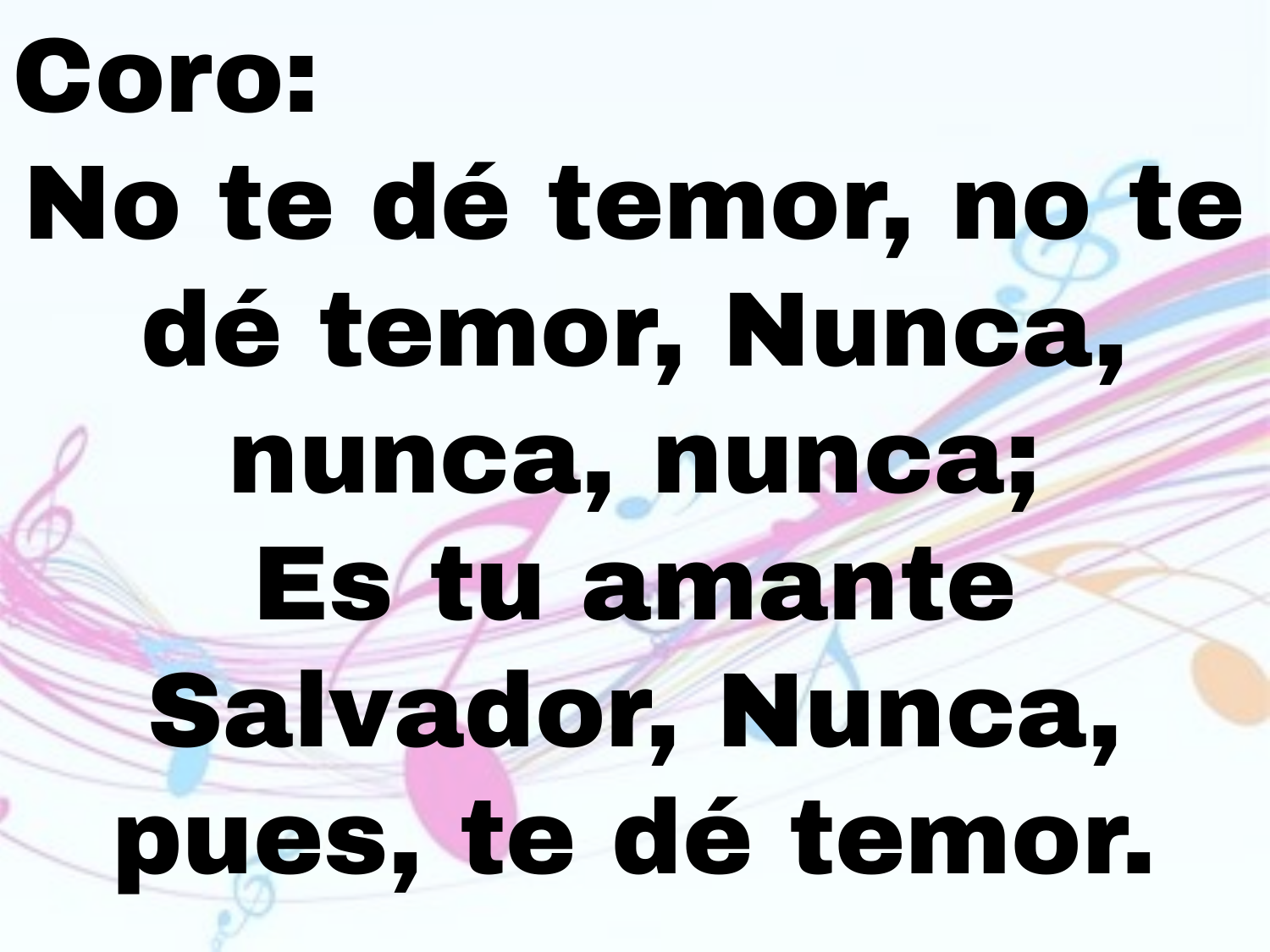

Coro:
No te dé temor, no te dé temor, Nunca, nunca, nunca;
Es tu amante Salvador, Nunca, pues, te dé temor.